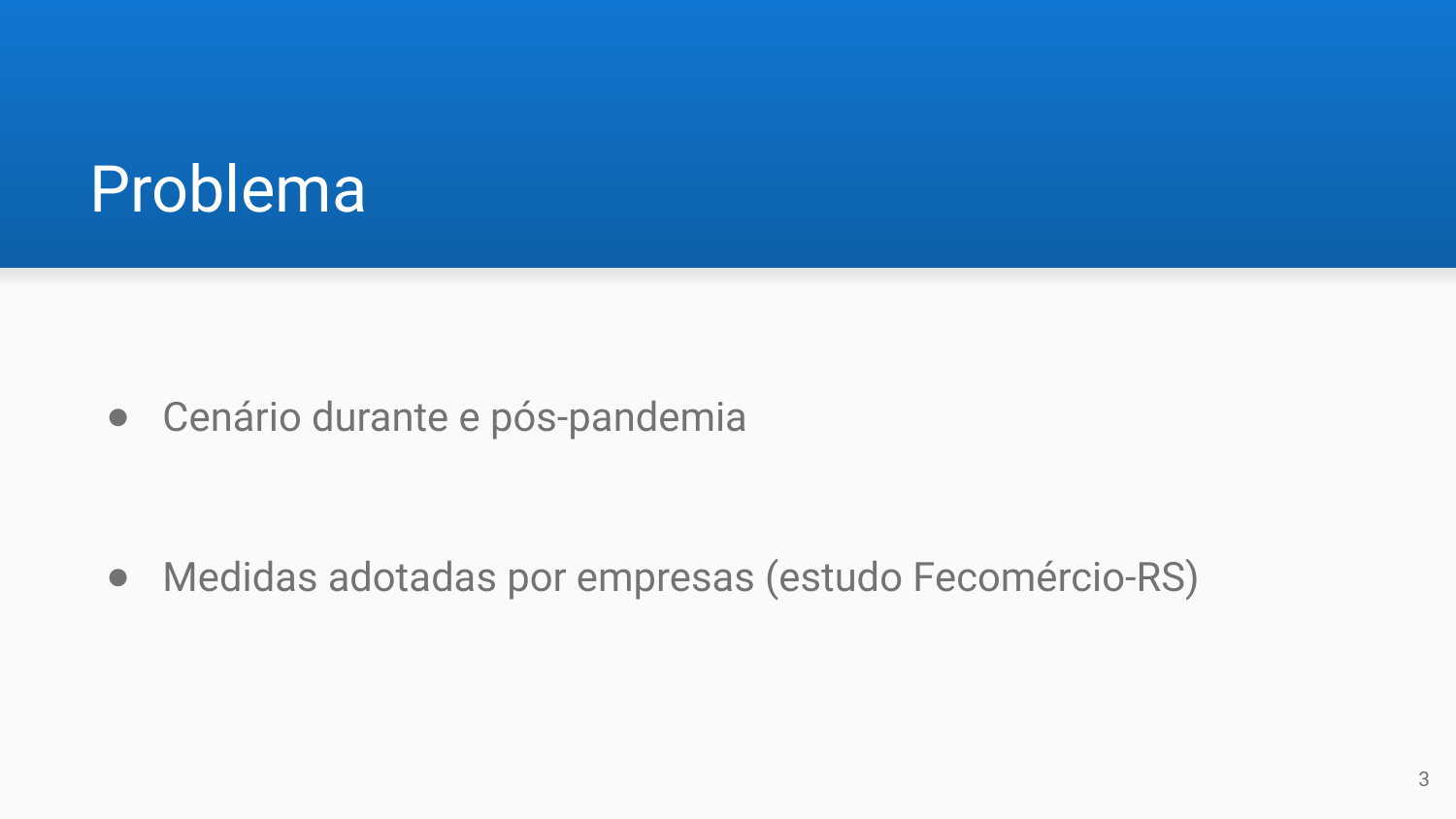

# Problema
Cenário durante e pós-pandemia

Medidas adotadas por empresas (estudo Fecomércio-RS)
3